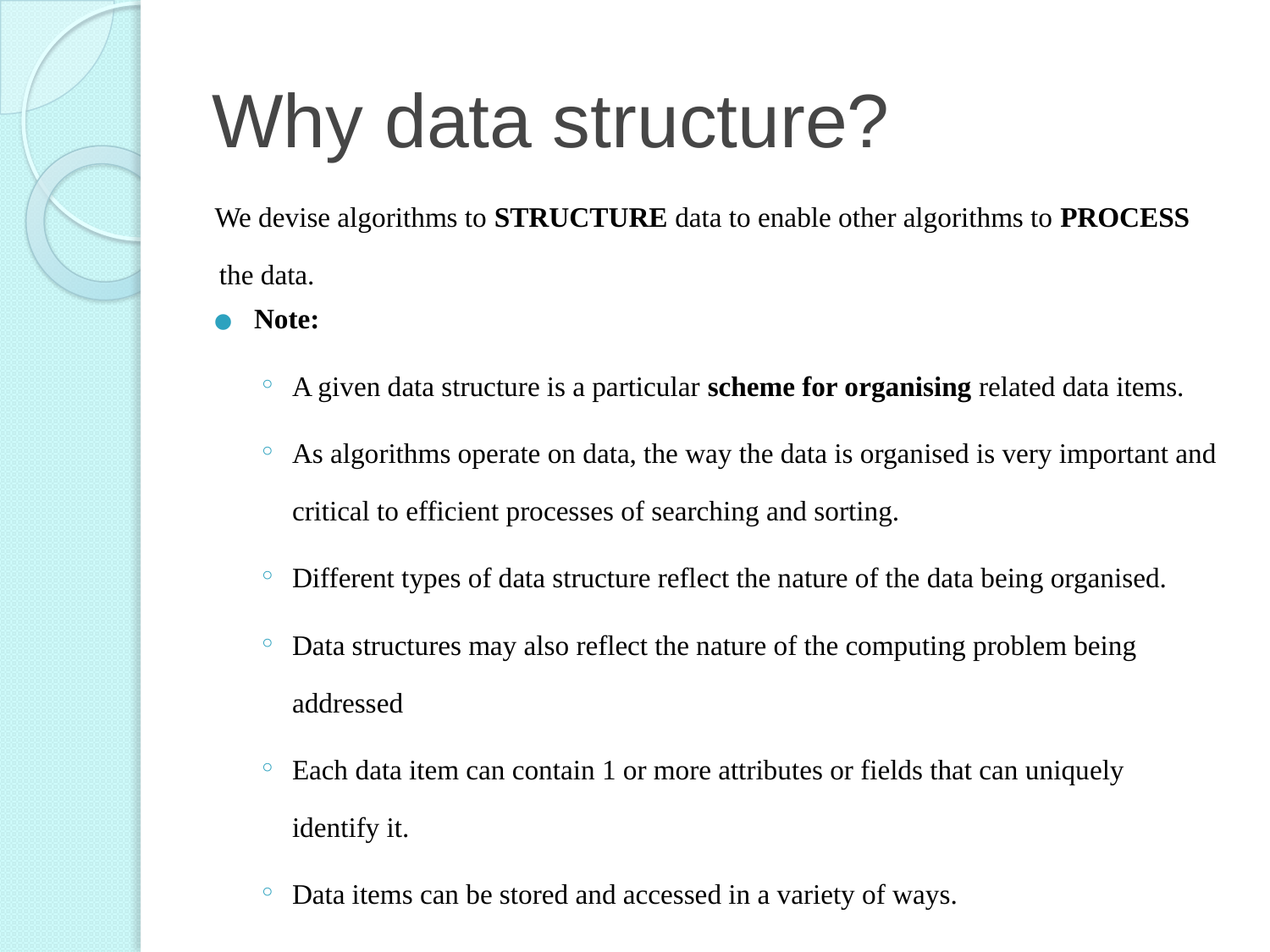

# Why data structure?
We devise algorithms to STRUCTURE data to enable other algorithms to PROCESS the data.
Note:
A given data structure is a particular scheme for organising related data items.
As algorithms operate on data, the way the data is organised is very important and critical to efficient processes of searching and sorting.
Different types of data structure reflect the nature of the data being organised.
Data structures may also reflect the nature of the computing problem being addressed
Each data item can contain 1 or more attributes or fields that can uniquely identify it.
Data items can be stored and accessed in a variety of ways.